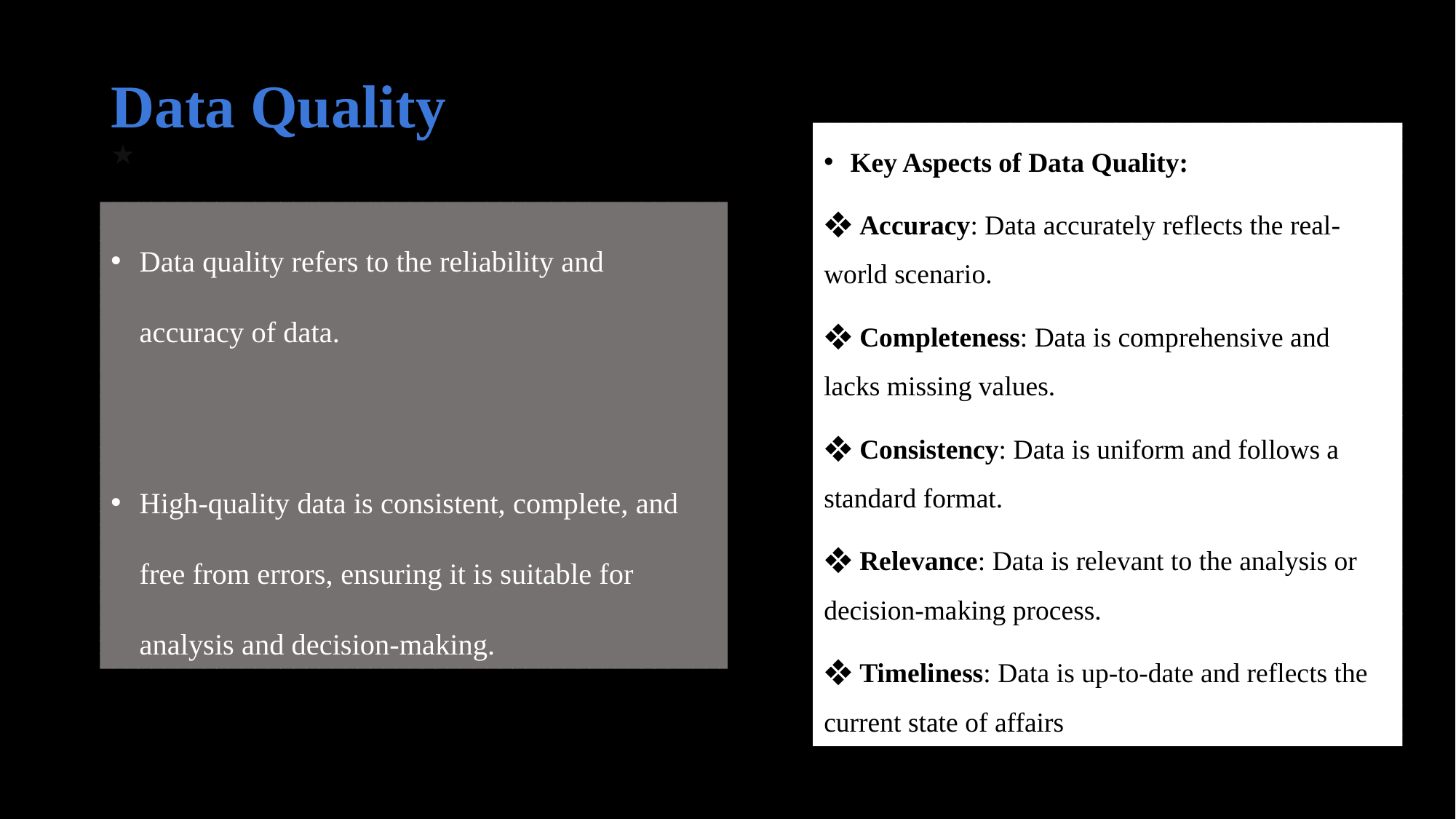

# Data Quality ★
Key Aspects of Data Quality:
❖ Accuracy: Data accurately reflects the real-world scenario.
❖ Completeness: Data is comprehensive and lacks missing values.
❖ Consistency: Data is uniform and follows a standard format.
❖ Relevance: Data is relevant to the analysis or decision-making process.
❖ Timeliness: Data is up-to-date and reflects the current state of affairs
Data quality refers to the reliability and accuracy of data.

High-quality data is consistent, complete, and free from errors, ensuring it is suitable for analysis and decision-making.